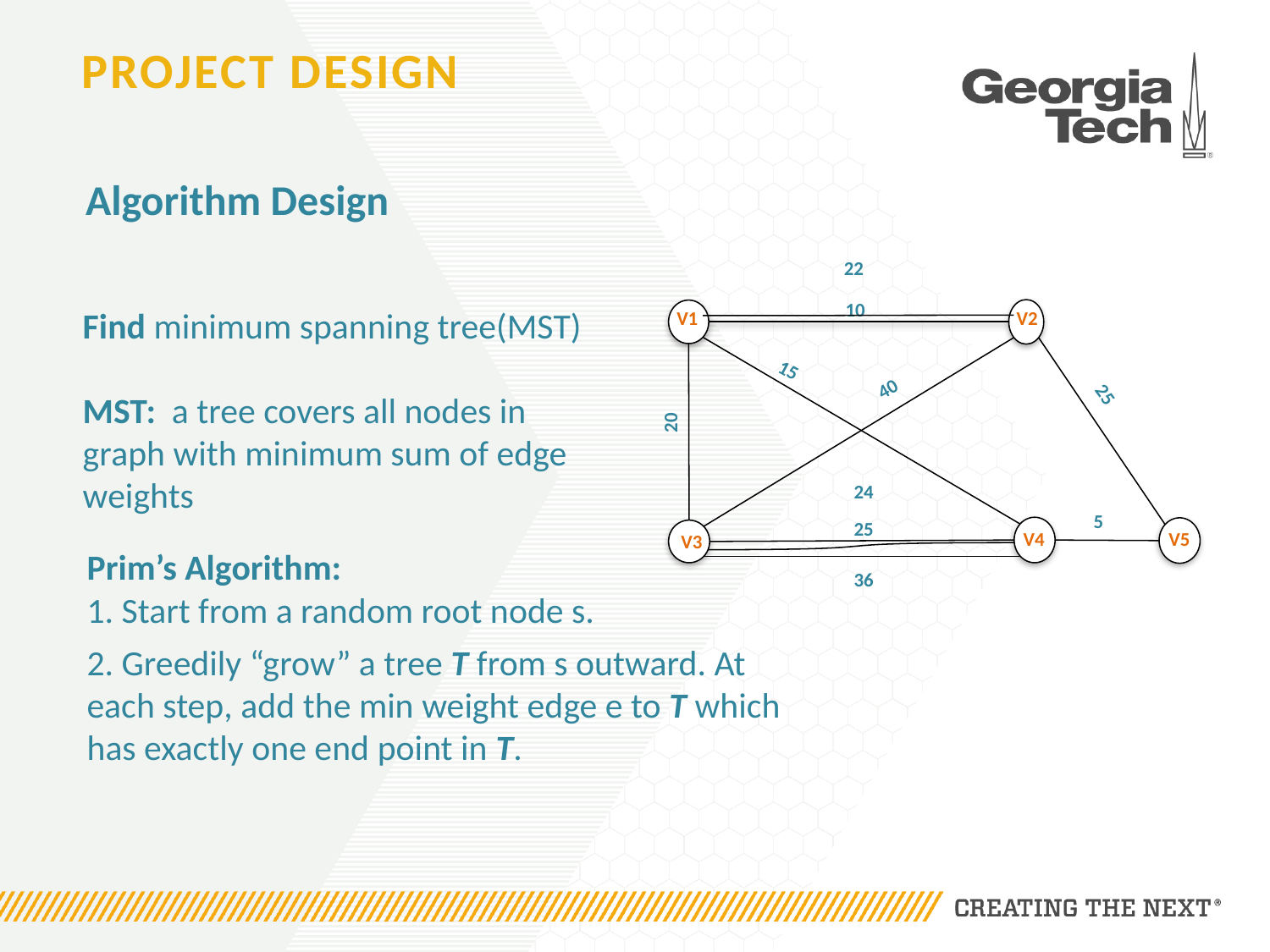

Project Design
Algorithm Design
22
10
V1
V2

40
15
20
24
25
V4
V3
36
25
5

V5
Find minimum spanning tree(MST)

MST:  a tree covers all nodes in graph with minimum sum of edge weights

Prim’s Algorithm:
1. Start from a random root node s.
2. Greedily “grow” a tree T from s outward. At each step, add the min weight edge e to T which has exactly one end point in T.